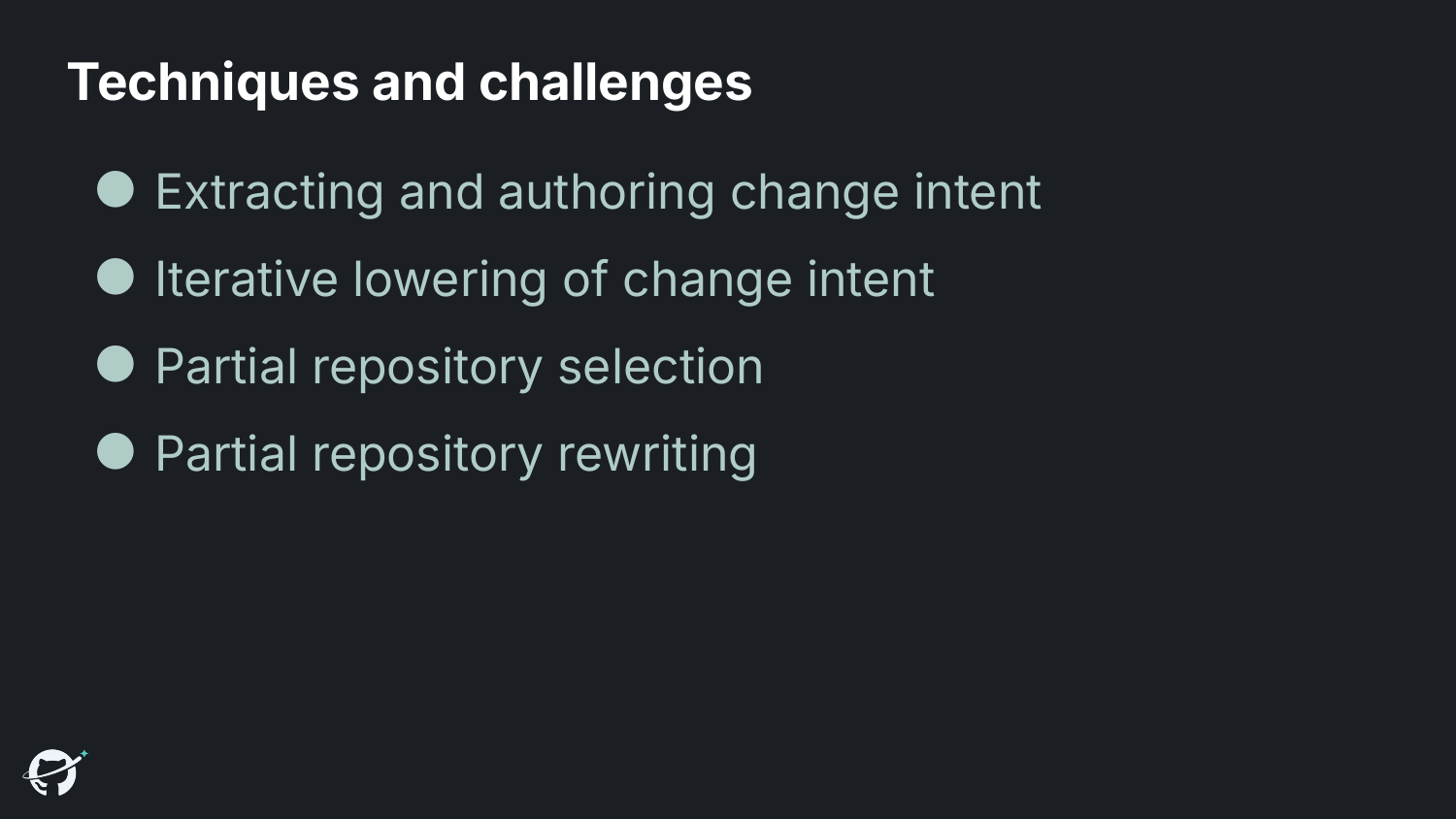

# Techniques and challenges
Extracting and authoring change intent
Iterative lowering of change intent
Partial repository selection
Partial repository rewriting